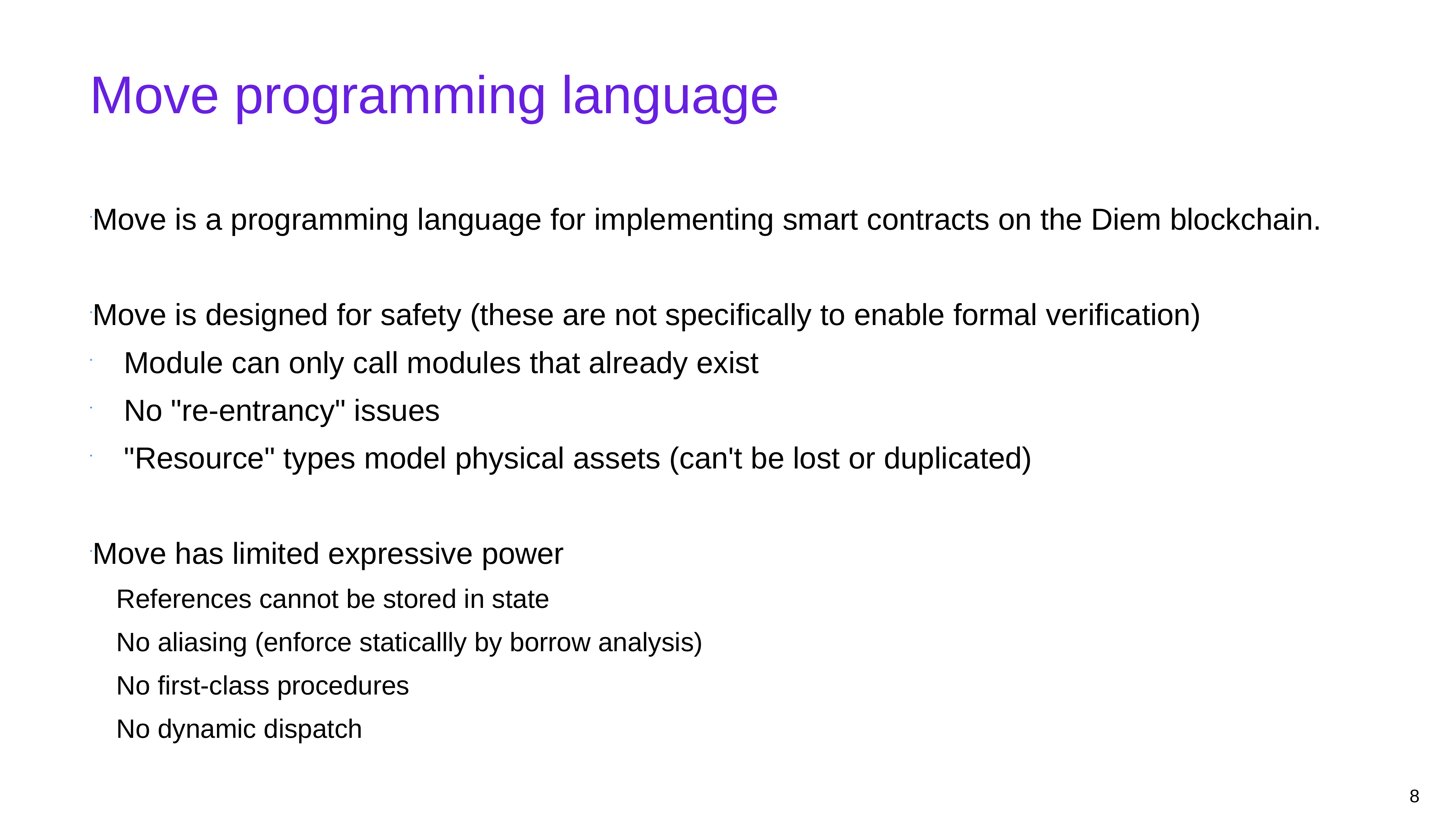

# Move programming language

Move is a programming language for implementing smart contracts on the Diem blockchain.

Move is designed for safety (these are not specifically to enable formal verification)
Module can only call modules that already exist
No "re-entrancy" issues
"Resource" types model physical assets (can't be lost or duplicated)

Move has limited expressive power
References cannot be stored in state
No aliasing (enforce staticallly by borrow analysis)
No first-class procedures
No dynamic dispatch
8